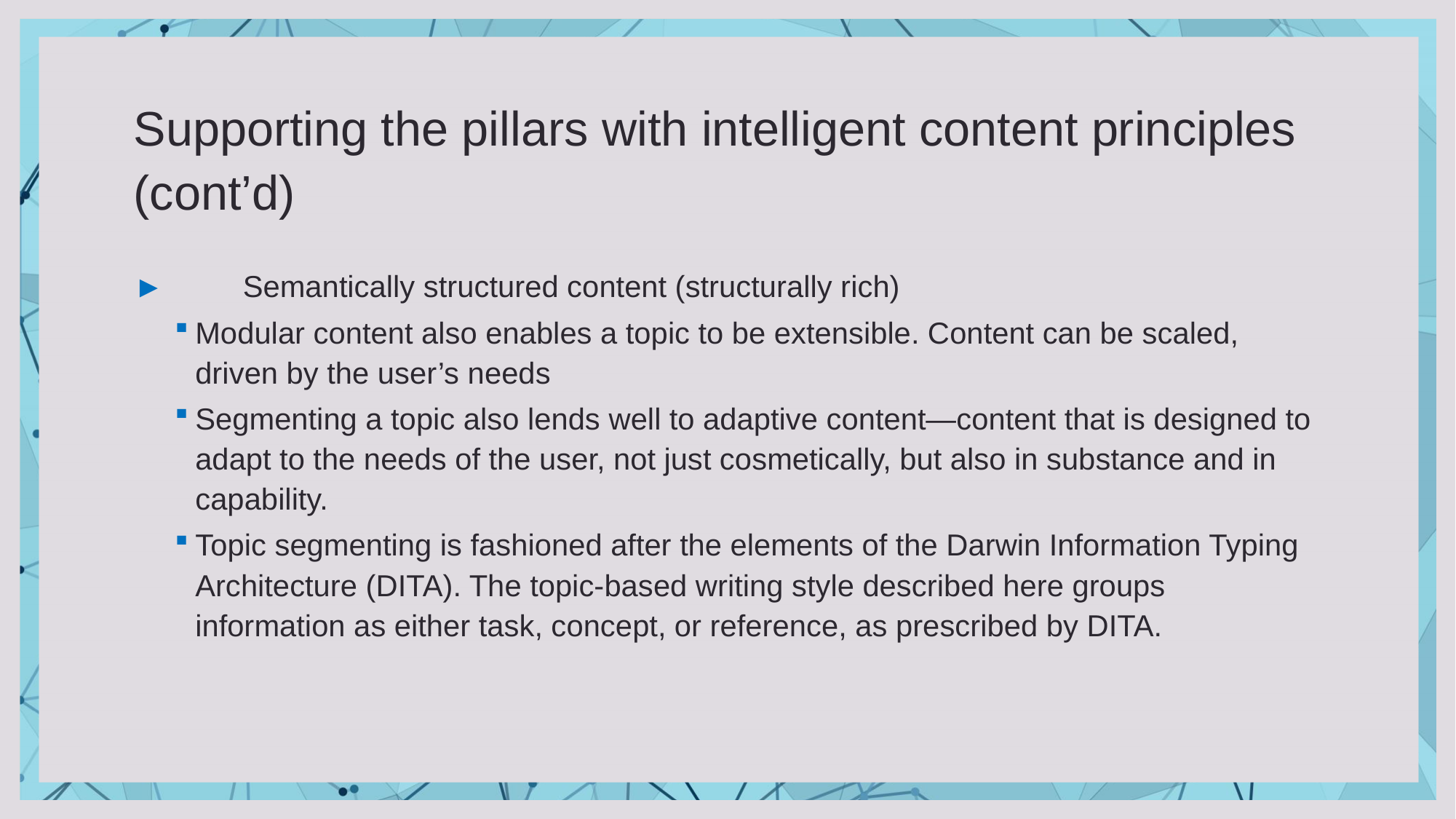

# Supporting the pillars with intelligent content principles (cont’d)
►	Semantically structured content (structurally rich)
Modular content also enables a topic to be extensible. Content can be scaled, driven by the user’s needs
Segmenting a topic also lends well to adaptive content—content that is designed to adapt to the needs of the user, not just cosmetically, but also in substance and in capability.
Topic segmenting is fashioned after the elements of the Darwin Information Typing Architecture (DITA). The topic-based writing style described here groups information as either task, concept, or reference, as prescribed by DITA.